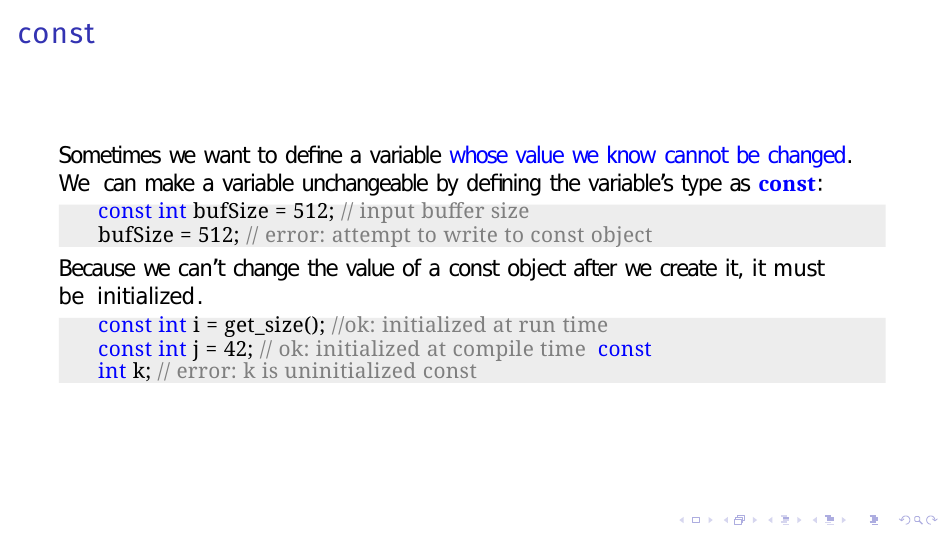

# const
Sometimes we want to define a variable whose value we know cannot be changed. We  can make a variable unchangeable by defining the variable’s type as const:
const int bufSize = 512; // input buffer size
bufSize = 512; // error: attempt to write to const object
Because we can’t change the value of a const object after we create it, it must be  initialized.
const int i = get_size(); //ok: initialized at run time
const int j = 42; // ok: initialized at compile time  const int k; // error: k is uninitialized const